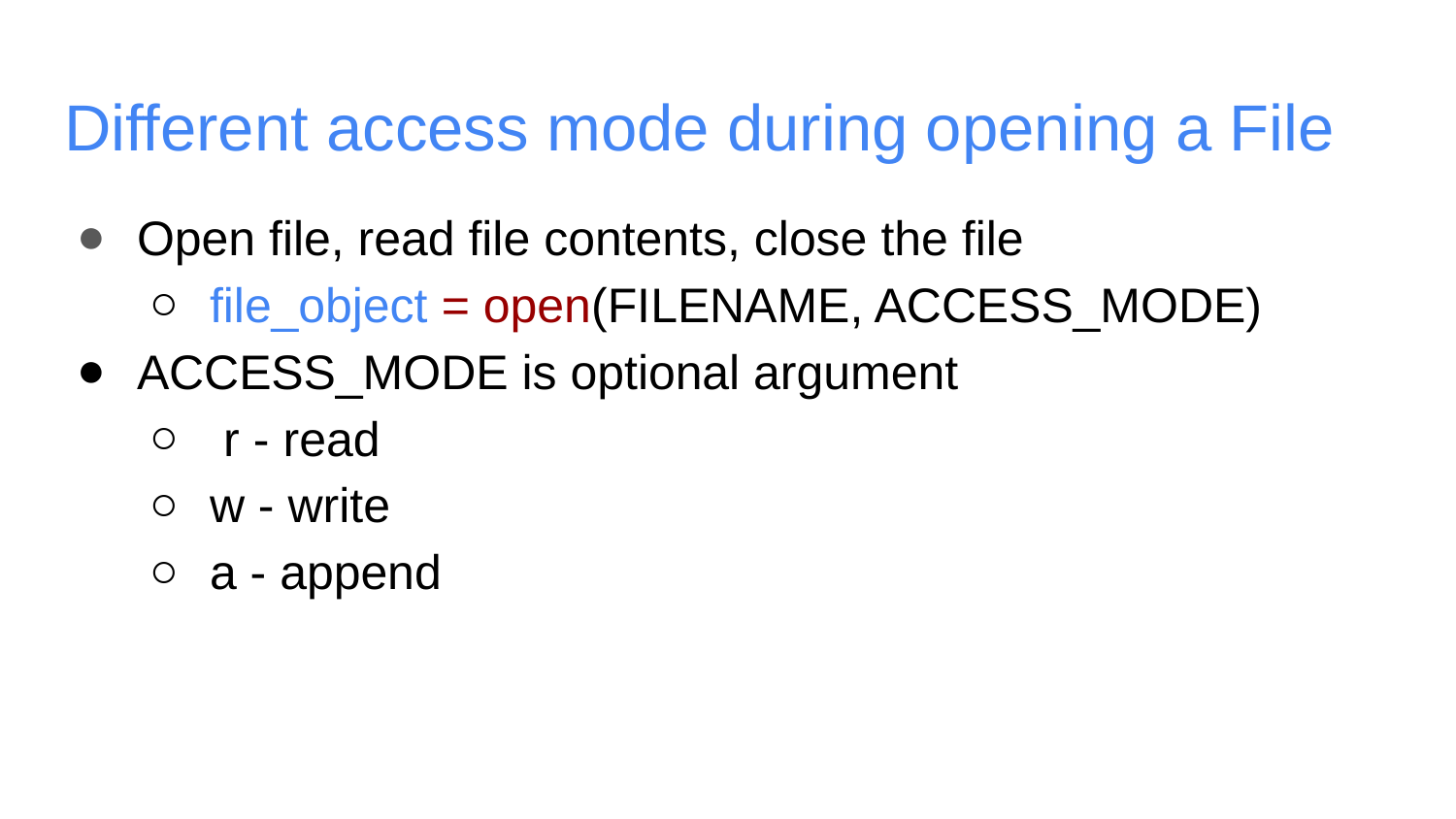

# Different access mode during opening a File
Open file, read file contents, close the file
file_object = open(FILENAME, ACCESS_MODE)
ACCESS_MODE is optional argument
 r - read
w - write
a - append